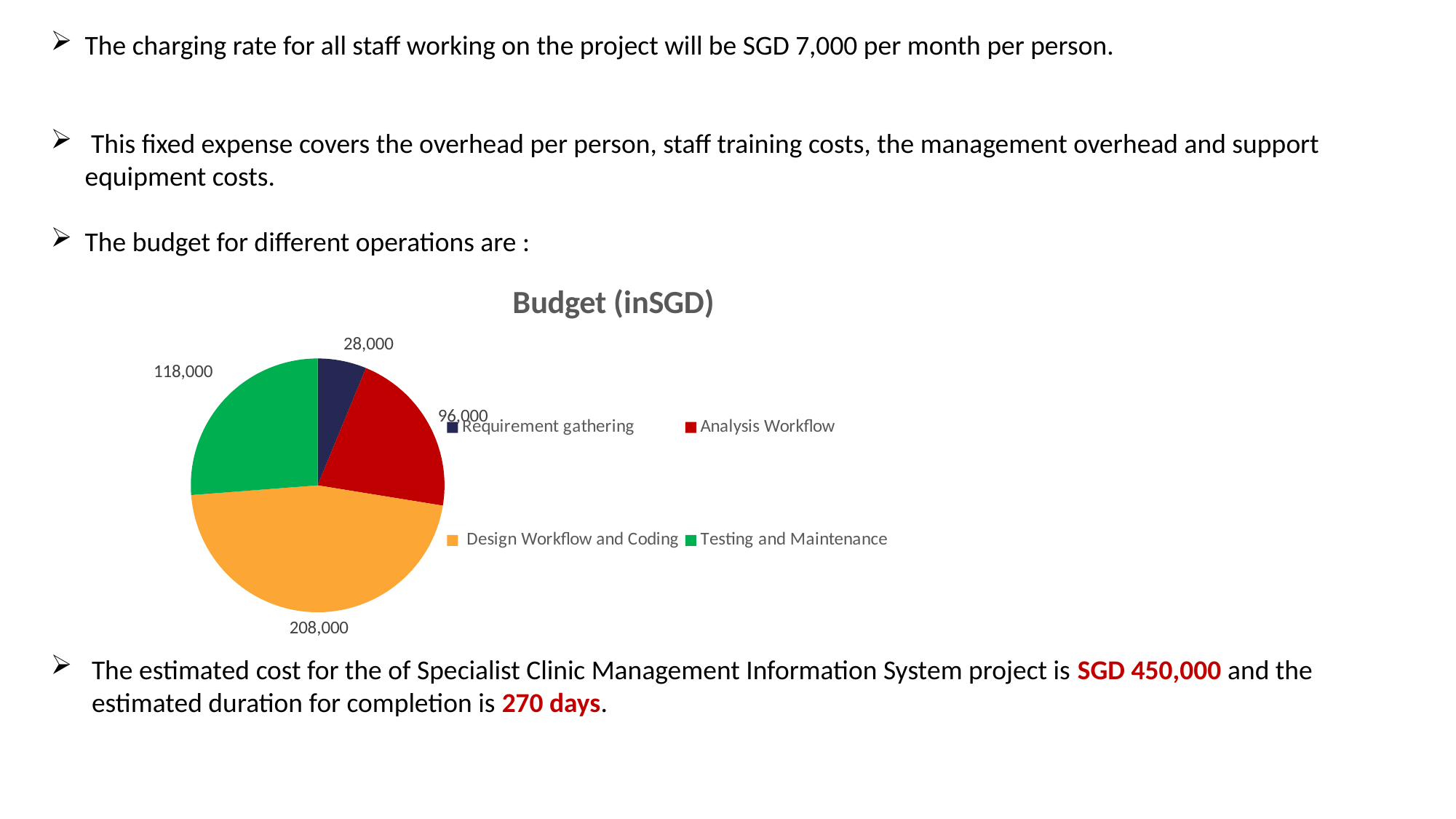

The charging rate for all staff working on the project will be SGD 7,000 per month per person.

 This fixed expense covers the overhead per person, staff training costs, the management overhead and support equipment costs.

The budget for different operations are :

### Chart:

| Category | Budget (inSGD) |
|---|---|
| Requirement gathering
 | 28000.0 |
| Analysis Workflow
 | 96000.0 |
|  Design Workflow and Coding
 | 208000.0 |
| Testing and Maintenance | 118000.0 |
The estimated cost for the of Specialist Clinic Management Information System project is SGD 450,000 and the estimated duration for completion is 270 days.
14